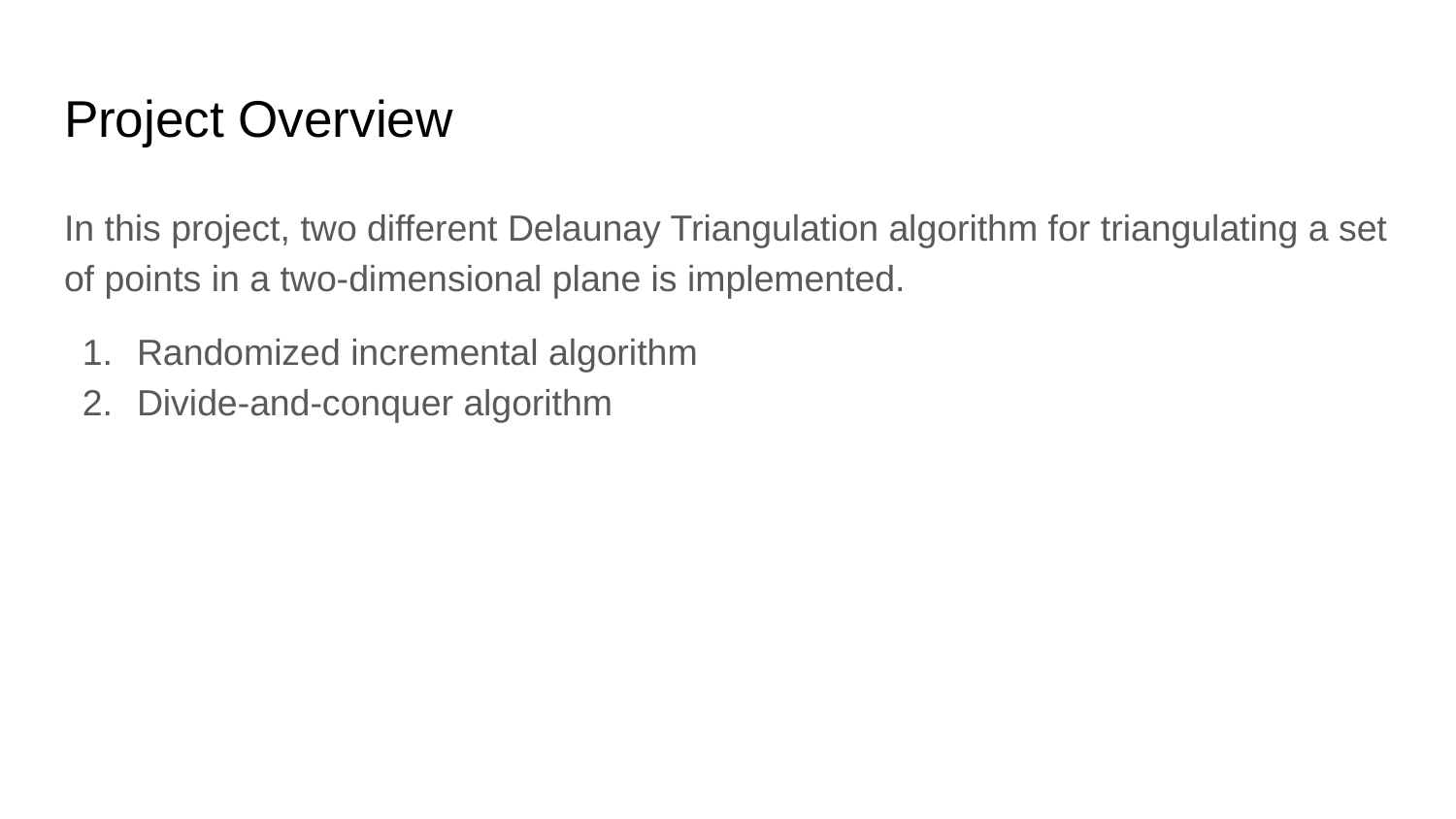

# Project Overview
In this project, two different Delaunay Triangulation algorithm for triangulating a set of points in a two-dimensional plane is implemented.
Randomized incremental algorithm
Divide-and-conquer algorithm